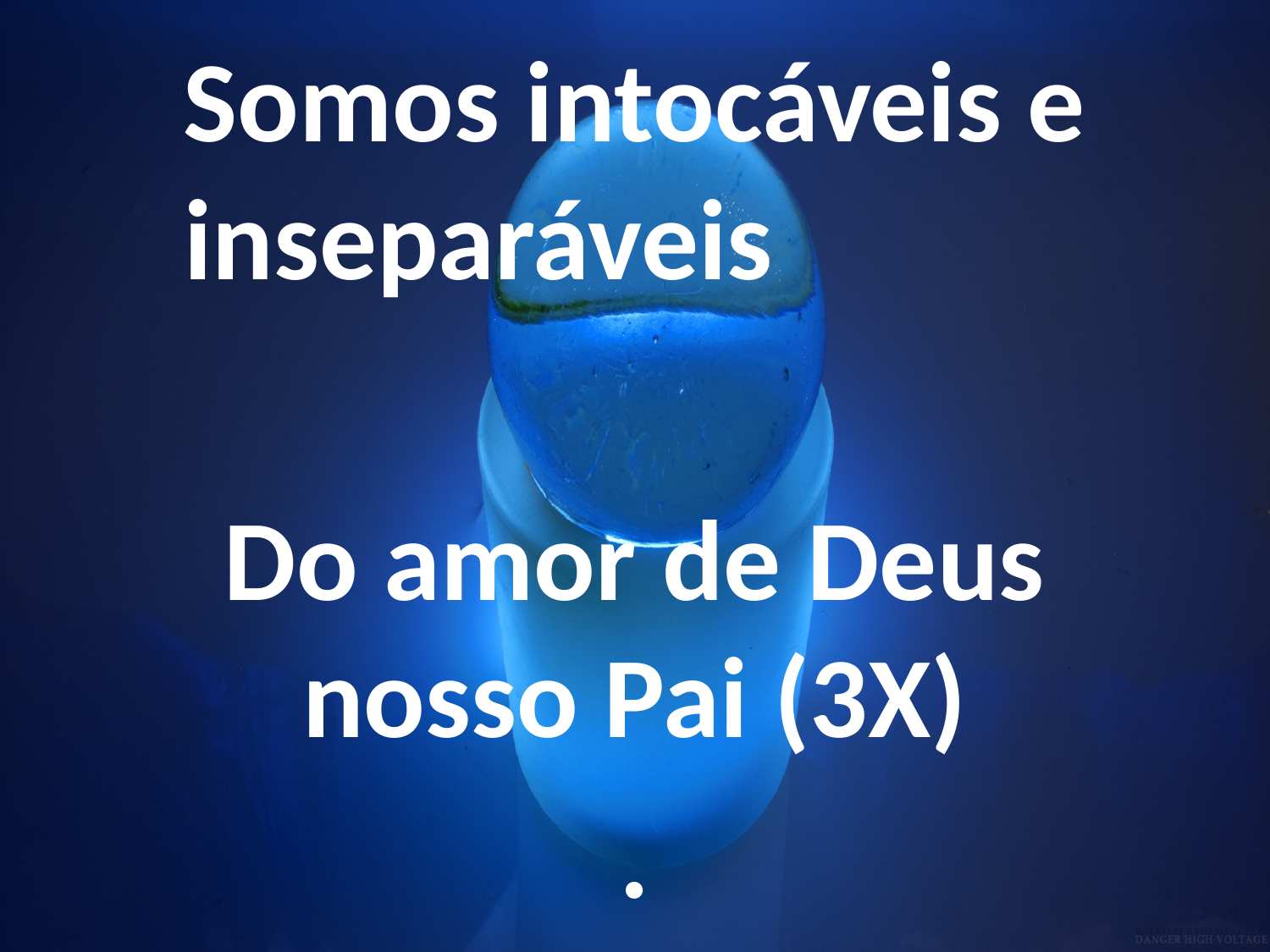

Somos intocáveis e inseparáveis

Do amor de Deus nosso Pai (3X)
.